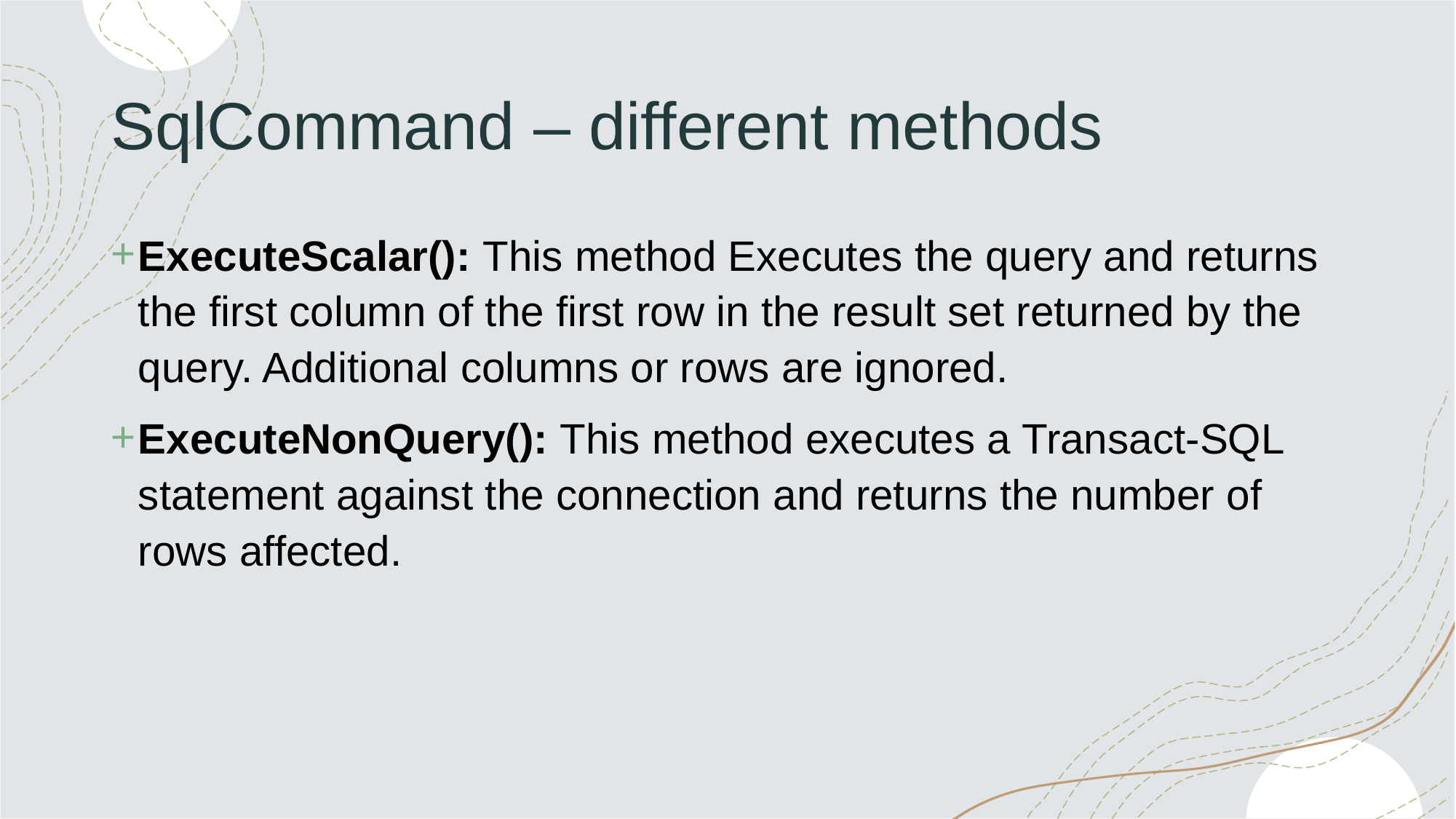

# SqlCommand – different methods
ExecuteScalar(): This method Executes the query and returns the first column of the first row in the result set returned by the query. Additional columns or rows are ignored.
ExecuteNonQuery(): This method executes a Transact-SQL statement against the connection and returns the number of rows affected.